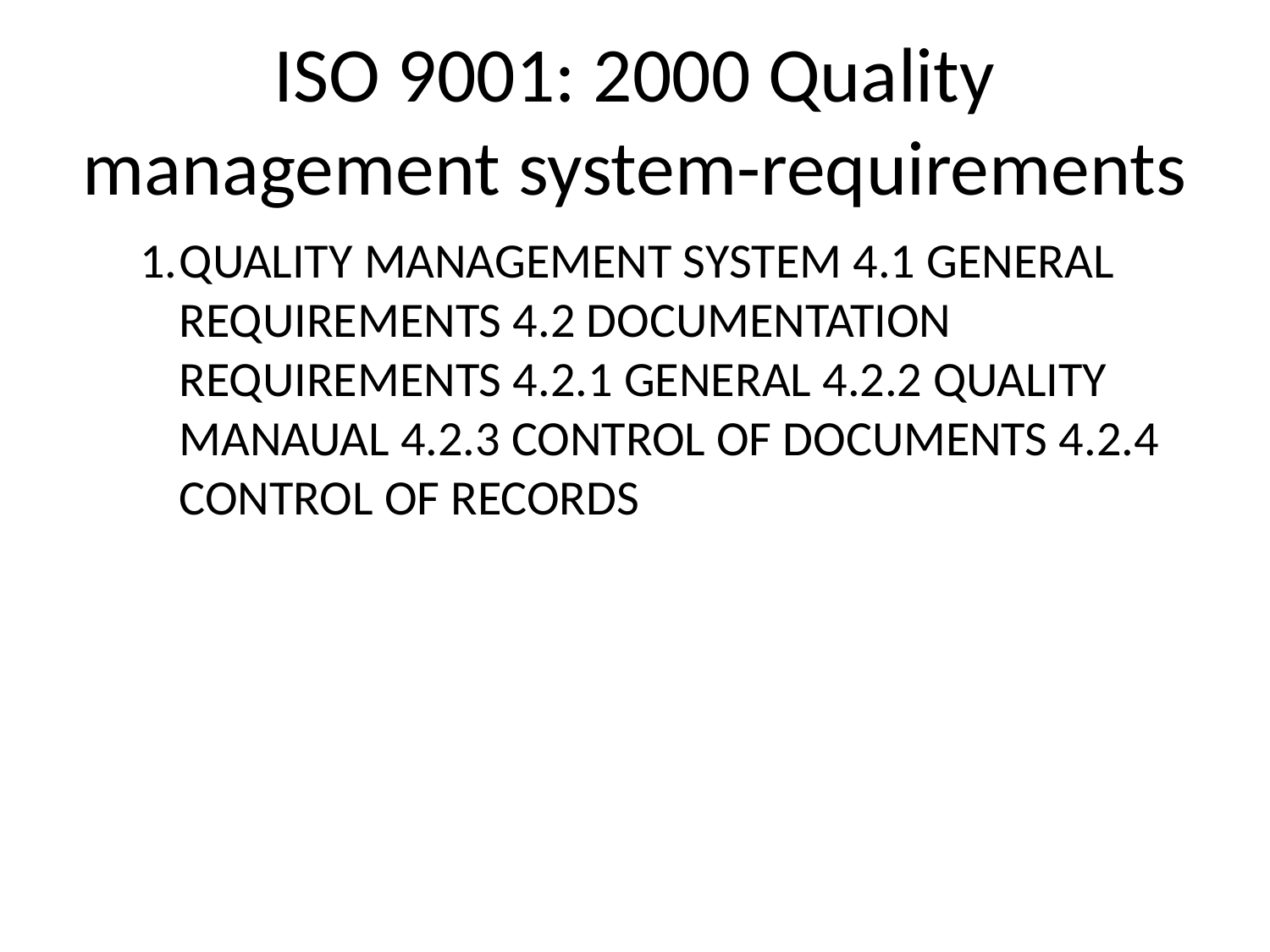

# ISO 9001: 2000 Quality management system-requirements
QUALITY MANAGEMENT SYSTEM 4.1 GENERAL REQUIREMENTS 4.2 DOCUMENTATION REQUIREMENTS 4.2.1 GENERAL 4.2.2 QUALITY MANAUAL 4.2.3 CONTROL OF DOCUMENTS 4.2.4 CONTROL OF RECORDS